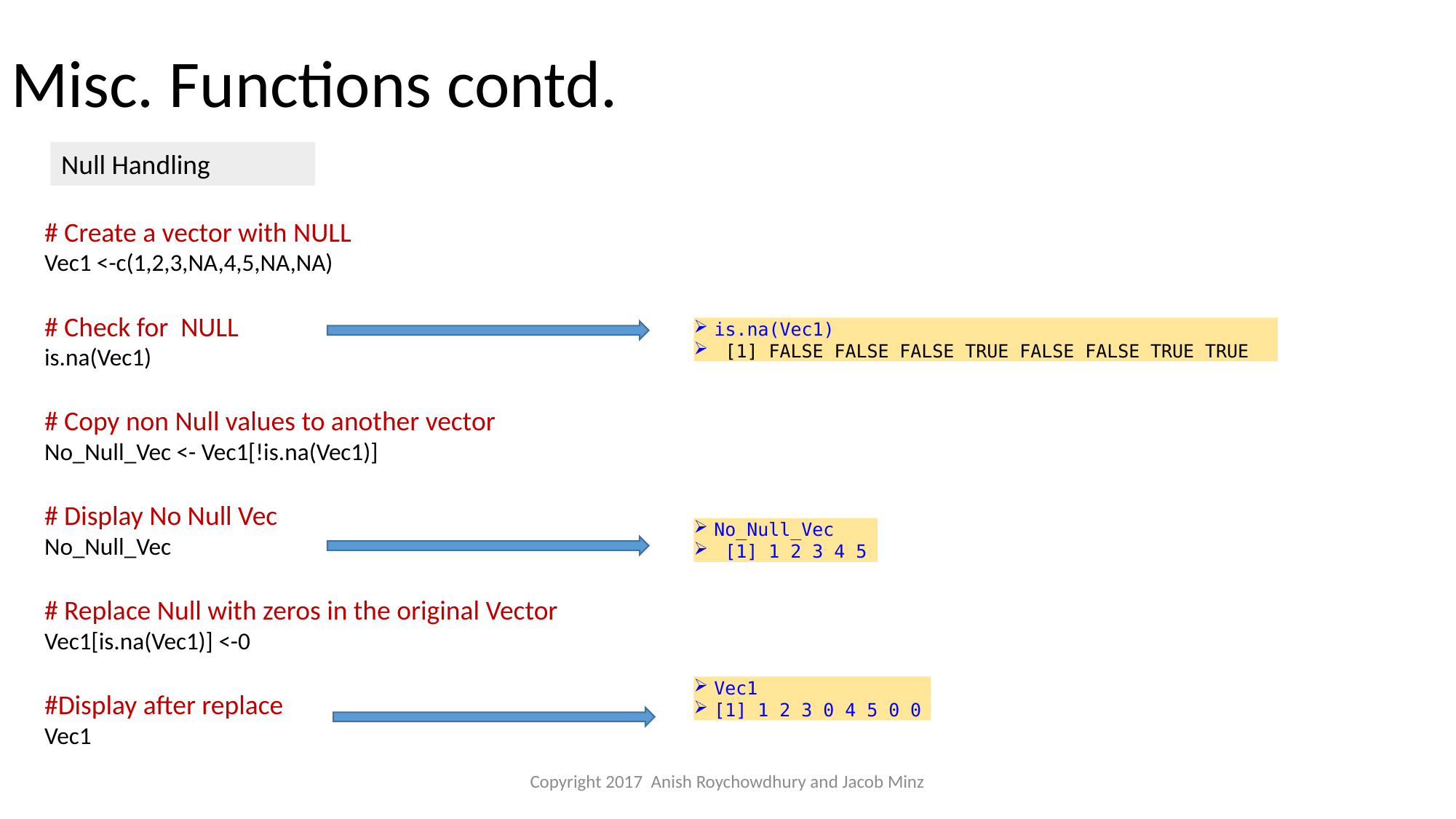

# Misc. Functions contd.
Null Handling
# Create a vector with NULL
Vec1 <-c(1,2,3,NA,4,5,NA,NA)

# Check for  NULL
is.na(Vec1)

# Copy non Null values to another vector
No_Null_Vec <- Vec1[!is.na(Vec1)]

# Display No Null Vec
No_Null_Vec

# Replace Null with zeros in the original Vector
Vec1[is.na(Vec1)] <-0

#Display after replace
Vec1
is.na(Vec1)
 [1] FALSE FALSE FALSE TRUE FALSE FALSE TRUE TRUE

No_Null_Vec
 [1] 1 2 3 4 5

Vec1
[1] 1 2 3 0 4 5 0 0

Copyright 2017  Anish Roychowdhury and Jacob Minz